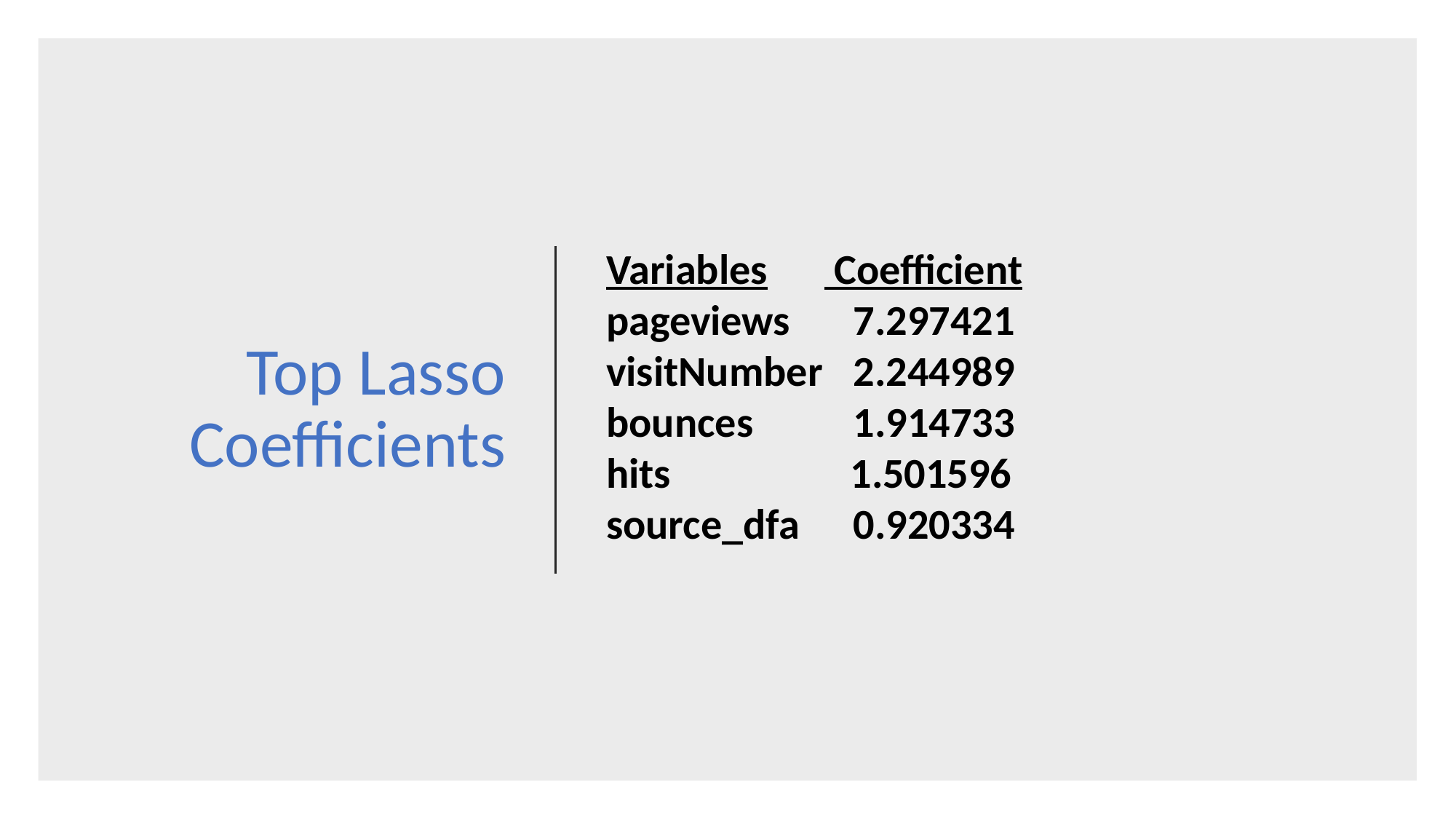

# Top Lasso Coefficients

Variables	 Coefficient
pageviews	   7.297421
visitNumber	   2.244989
bounces	   1.914733
hits	              1.501596
source_dfa	   0.920334